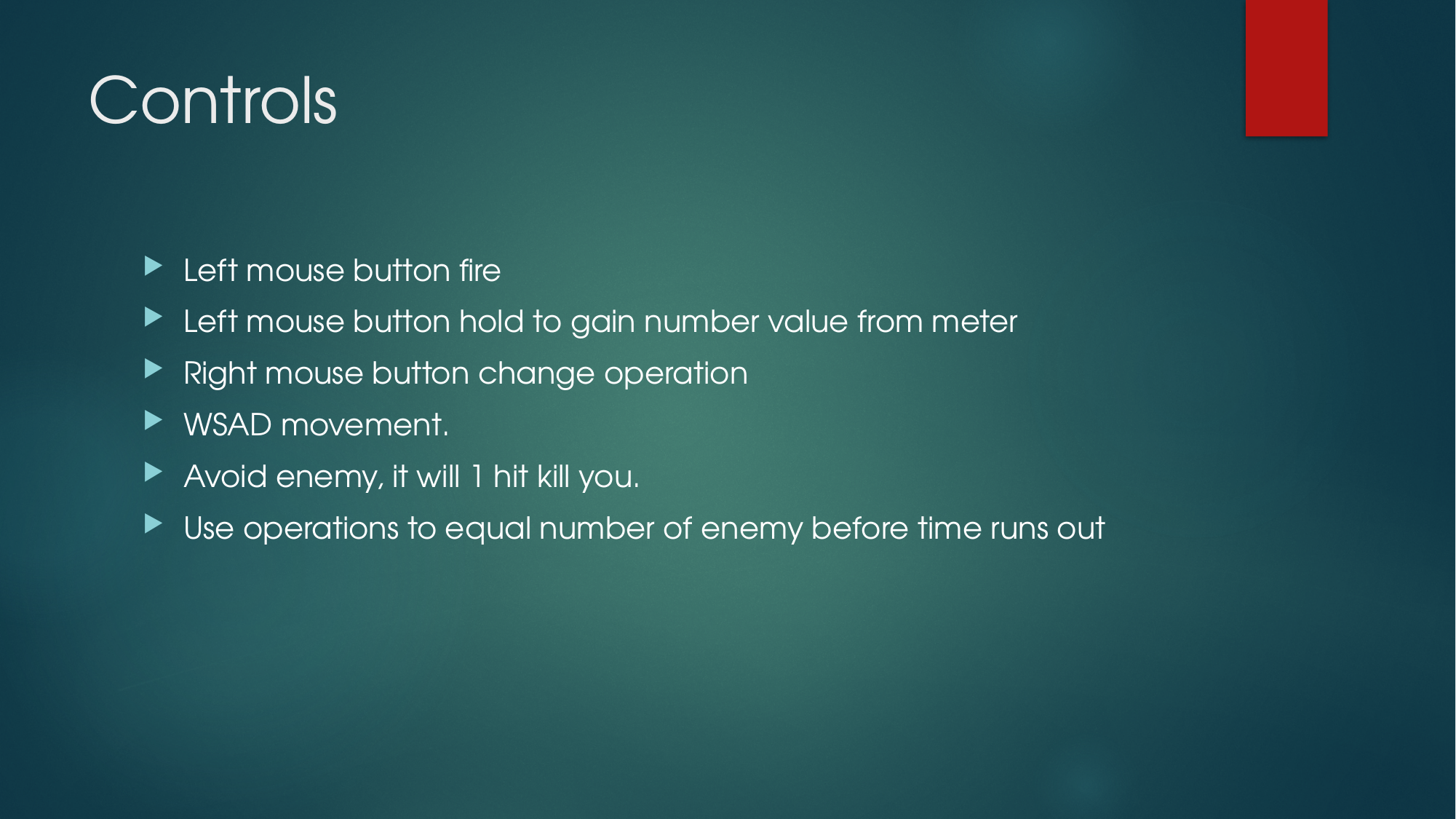

# Controls
Left mouse button fire
Left mouse button hold to gain number value from meter
Right mouse button change operation
WSAD movement.
Avoid enemy, it will 1 hit kill you.
Use operations to equal number of enemy before time runs out